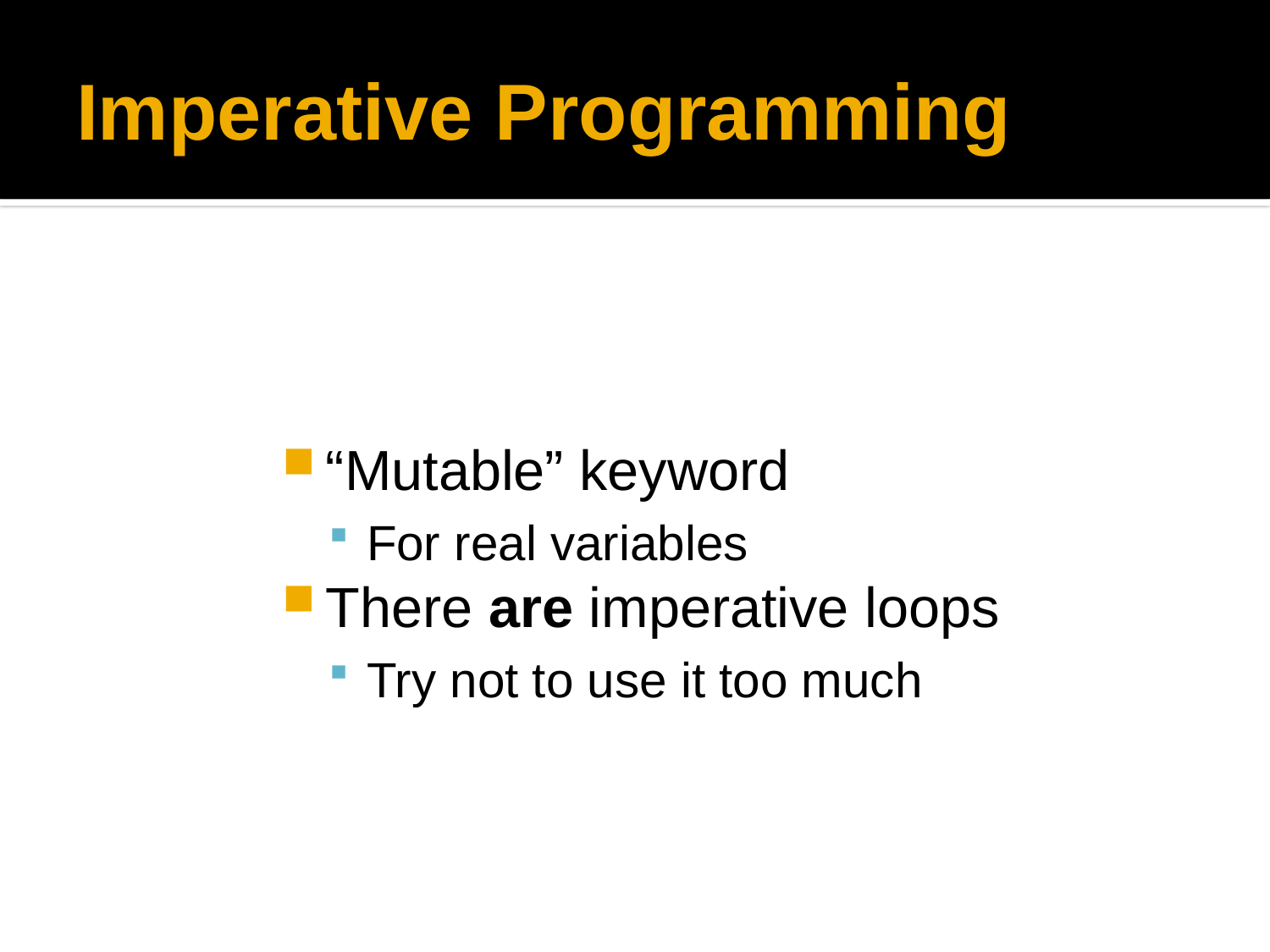

# Imperative Programming
“Mutable” keyword
For real variables
There are imperative loops
Try not to use it too much